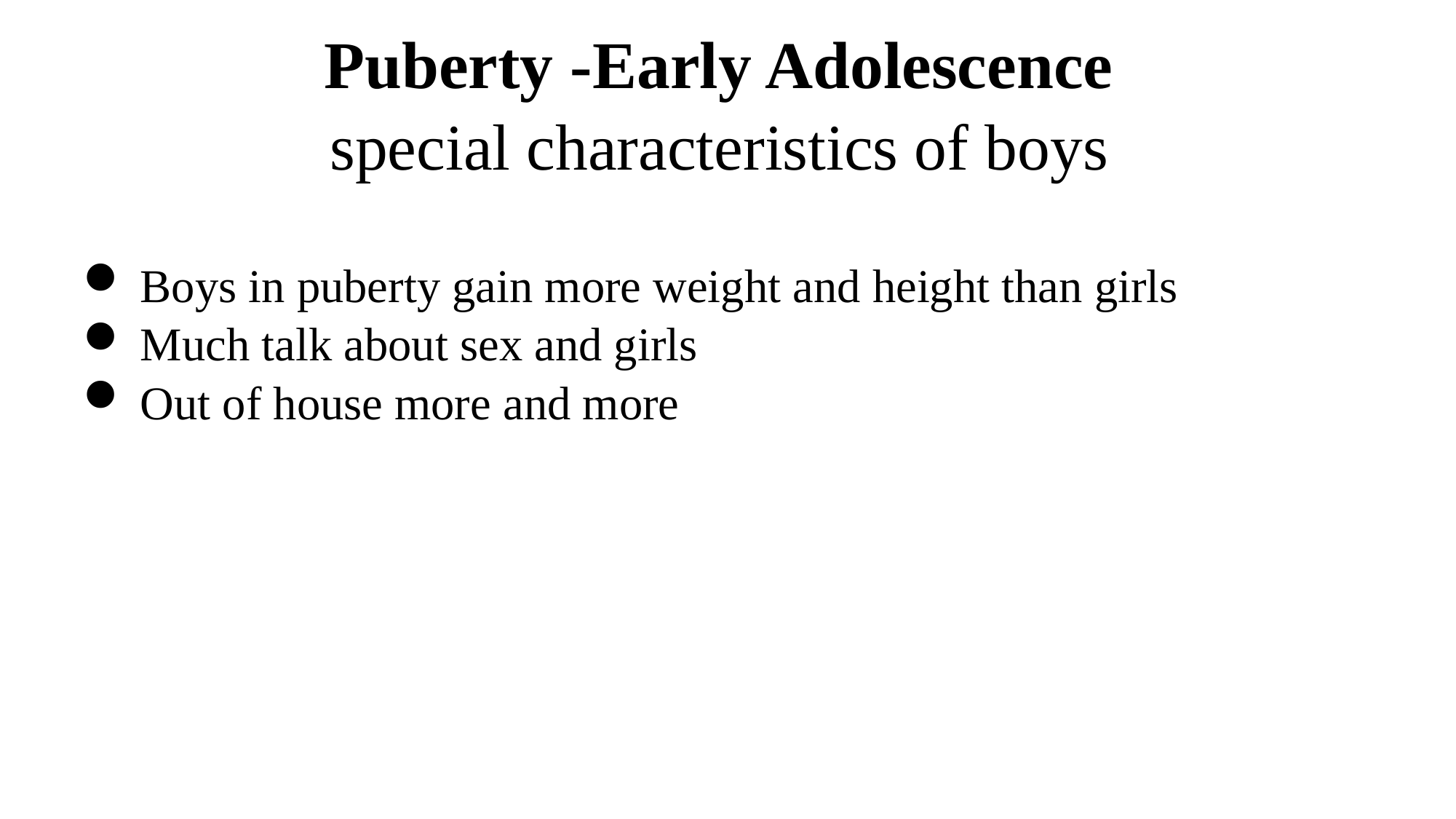

# Puberty -Early Adolescence special characteristics of boys

Boys in puberty gain more weight and height than girls
Much talk about sex and girls
Out of house more and more